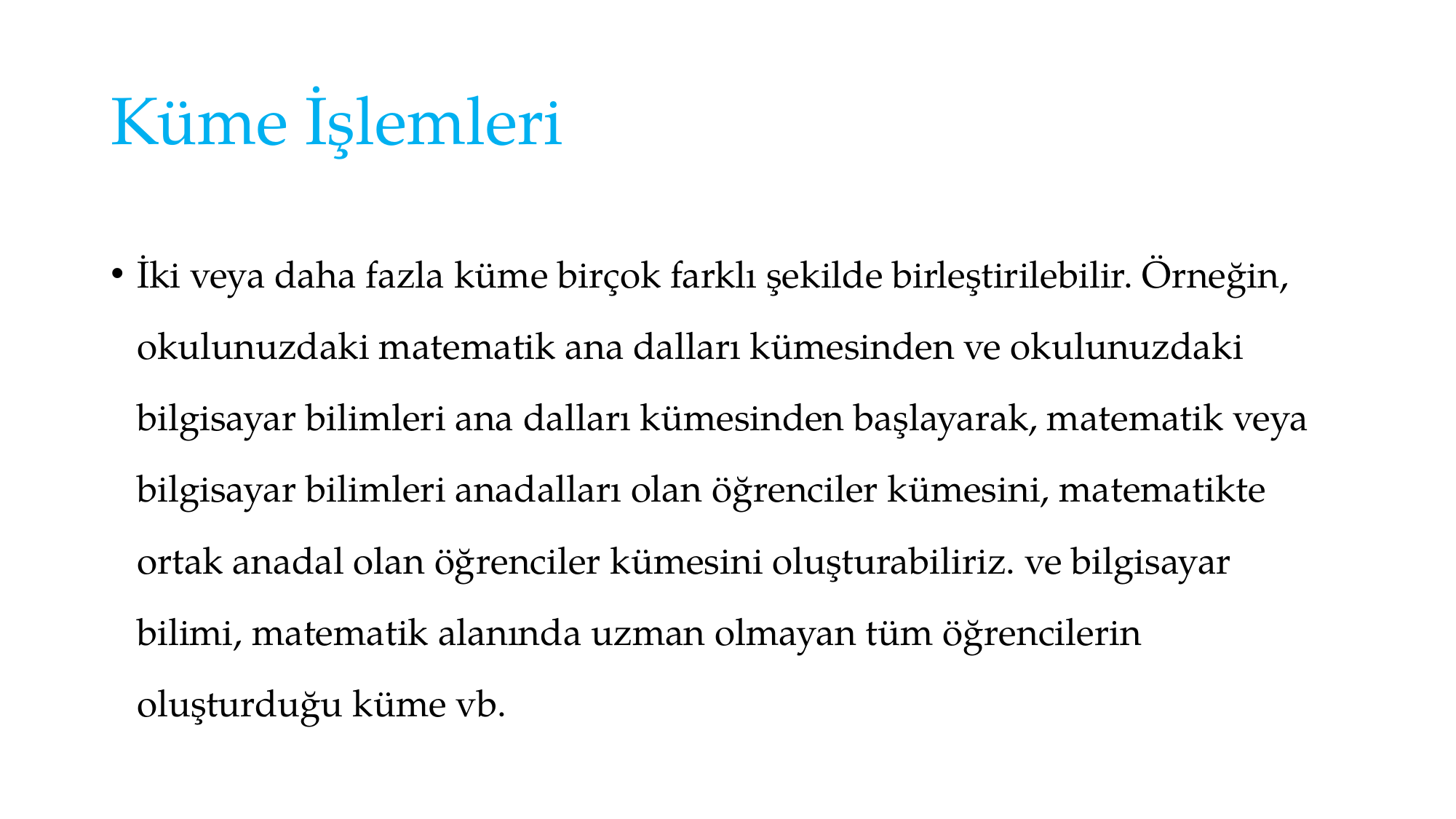

# Küme İşlemleri
İki veya daha fazla küme birçok farklı şekilde birleştirilebilir. Örneğin, okulunuzdaki matematik ana dalları kümesinden ve okulunuzdaki bilgisayar bilimleri ana dalları kümesinden başlayarak, matematik veya bilgisayar bilimleri anadalları olan öğrenciler kümesini, matematikte ortak anadal olan öğrenciler kümesini oluşturabiliriz. ve bilgisayar bilimi, matematik alanında uzman olmayan tüm öğrencilerin oluşturduğu küme vb.